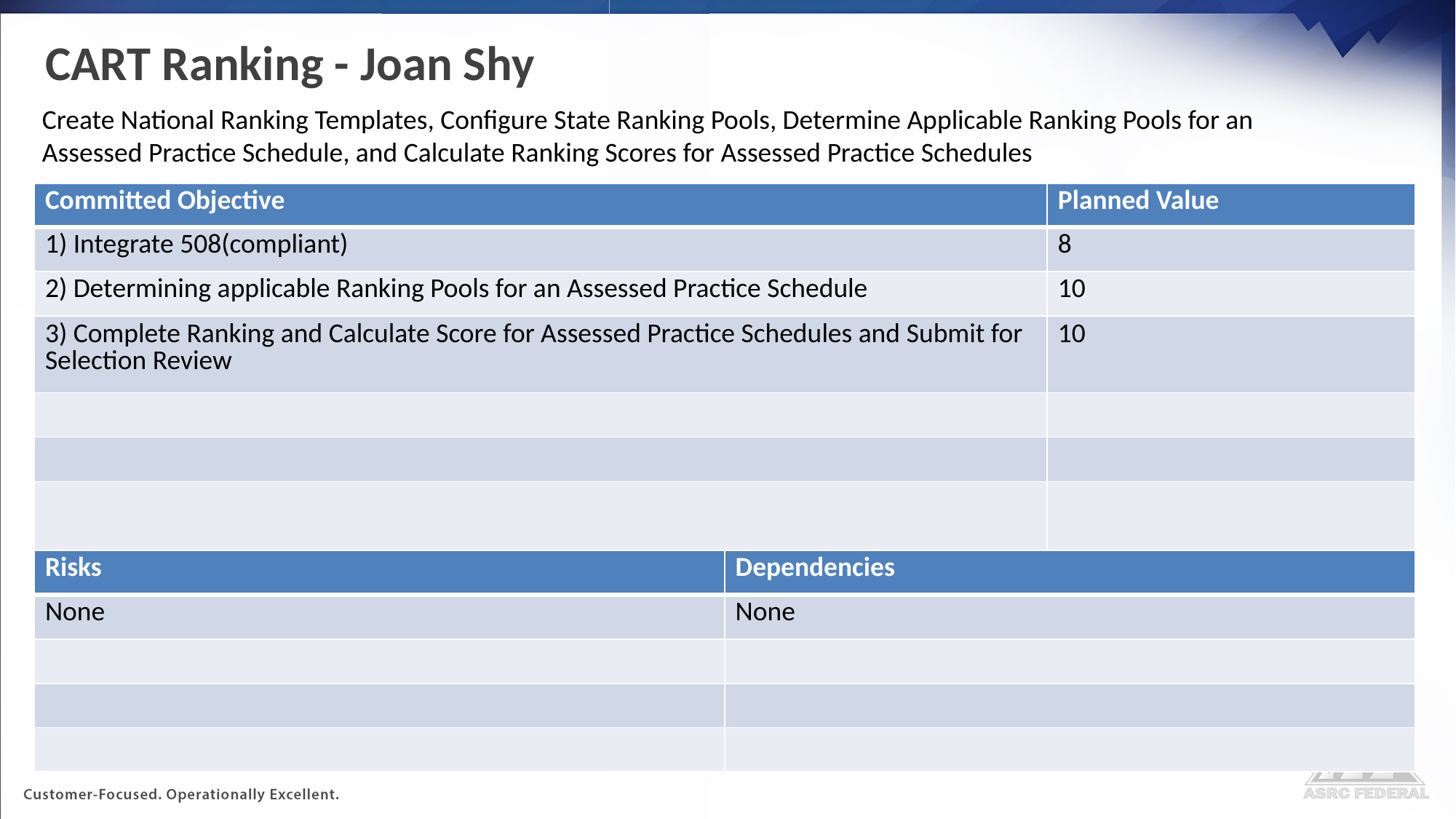

# CART Ranking - Joan Shy
Create National Ranking Templates, Configure State Ranking Pools, Determine Applicable Ranking Pools for an Assessed Practice Schedule, and Calculate Ranking Scores for Assessed Practice Schedules
| Committed Objective | Planned Value |
| --- | --- |
| 1) Integrate 508(compliant) | 8 |
| 2) Determining applicable Ranking Pools for an Assessed Practice Schedule | 10 |
| 3) Complete Ranking and Calculate Score for Assessed Practice Schedules and Submit for Selection Review | 10 |
|  |  |
|  |  |
|  |  |
| Risks | Dependencies |
| --- | --- |
| None | None |
|  |  |
|  |  |
|  |  |